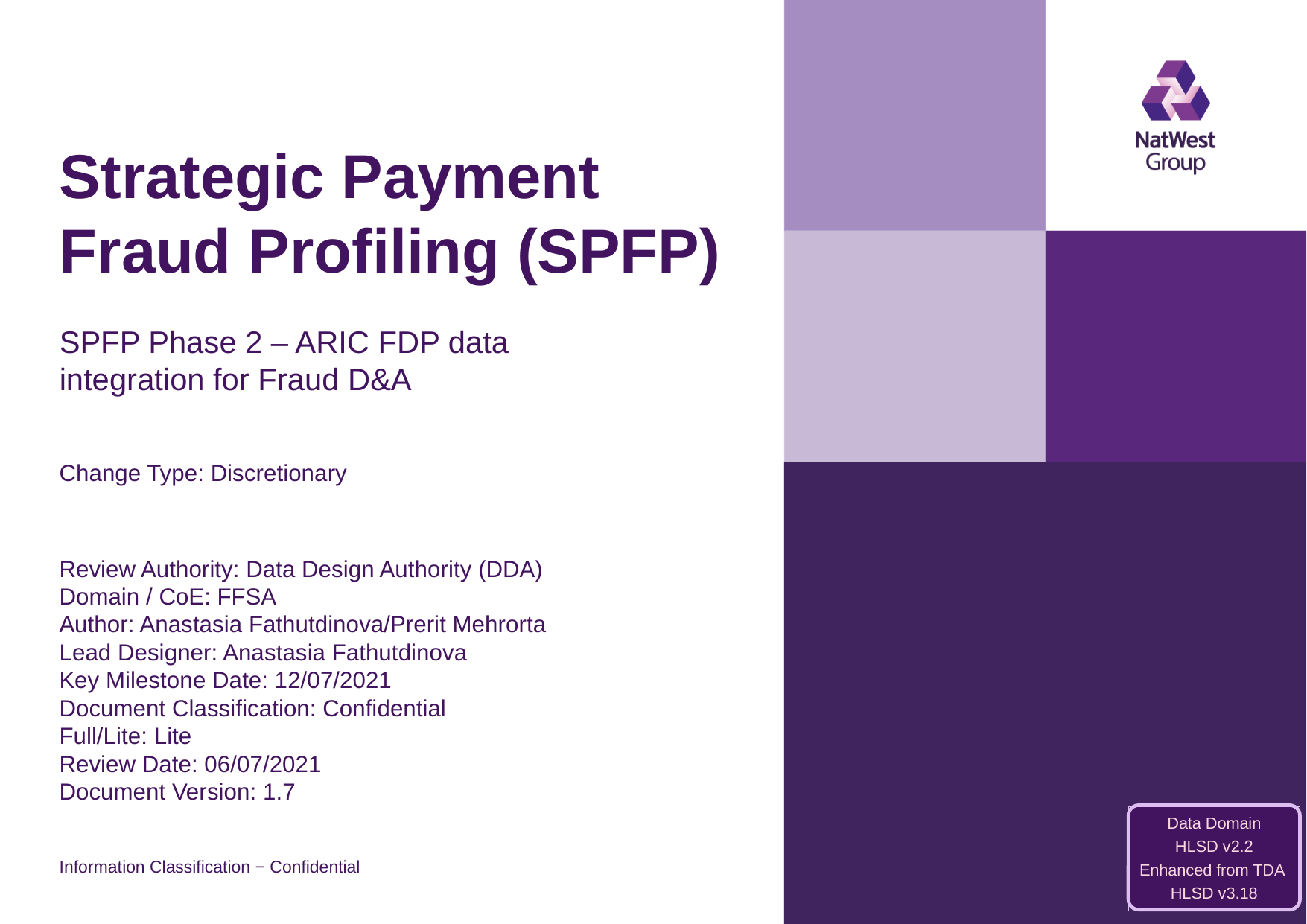

# Strategic Payment Fraud Profiling (SPFP)
SPFP Phase 2 – ARIC FDP data integration for Fraud D&A
Change Type: Discretionary
Review Authority: Data Design Authority (DDA)
Domain / CoE: FFSA
Author: Anastasia Fathutdinova/Prerit Mehrorta
Lead Designer: Anastasia Fathutdinova
Key Milestone Date: 12/07/2021
Document Classification: Confidential
Full/Lite: Lite
Review Date: 06/07/2021
Document Version: 1.7

Data Domain
HLSD v2.2
Enhanced from TDA
HLSD v3.18
Information Classification − Confidential